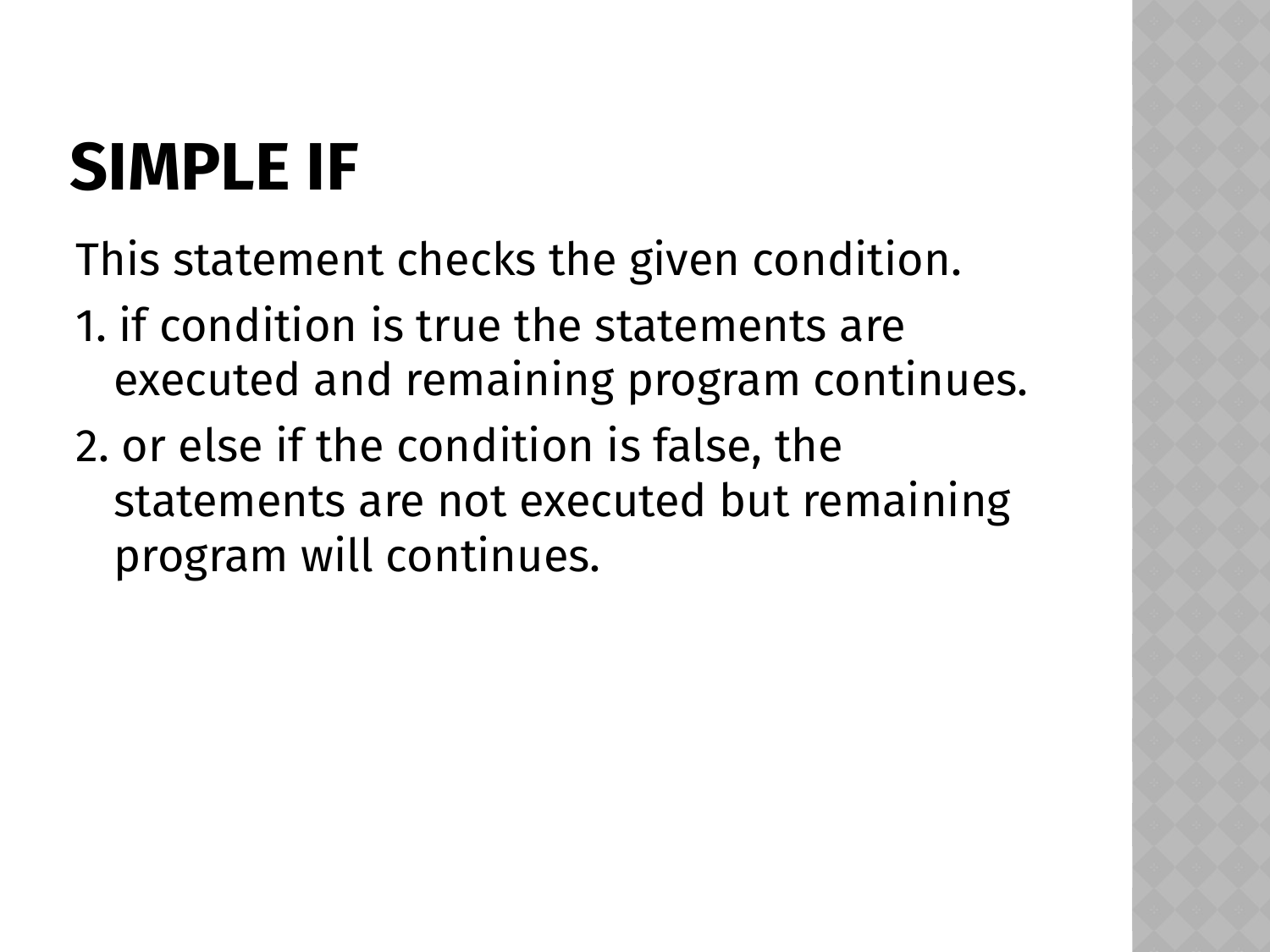

# Simple if
This statement checks the given condition.
1. if condition is true the statements are executed and remaining program continues.
2. or else if the condition is false, the statements are not executed but remaining program will continues.